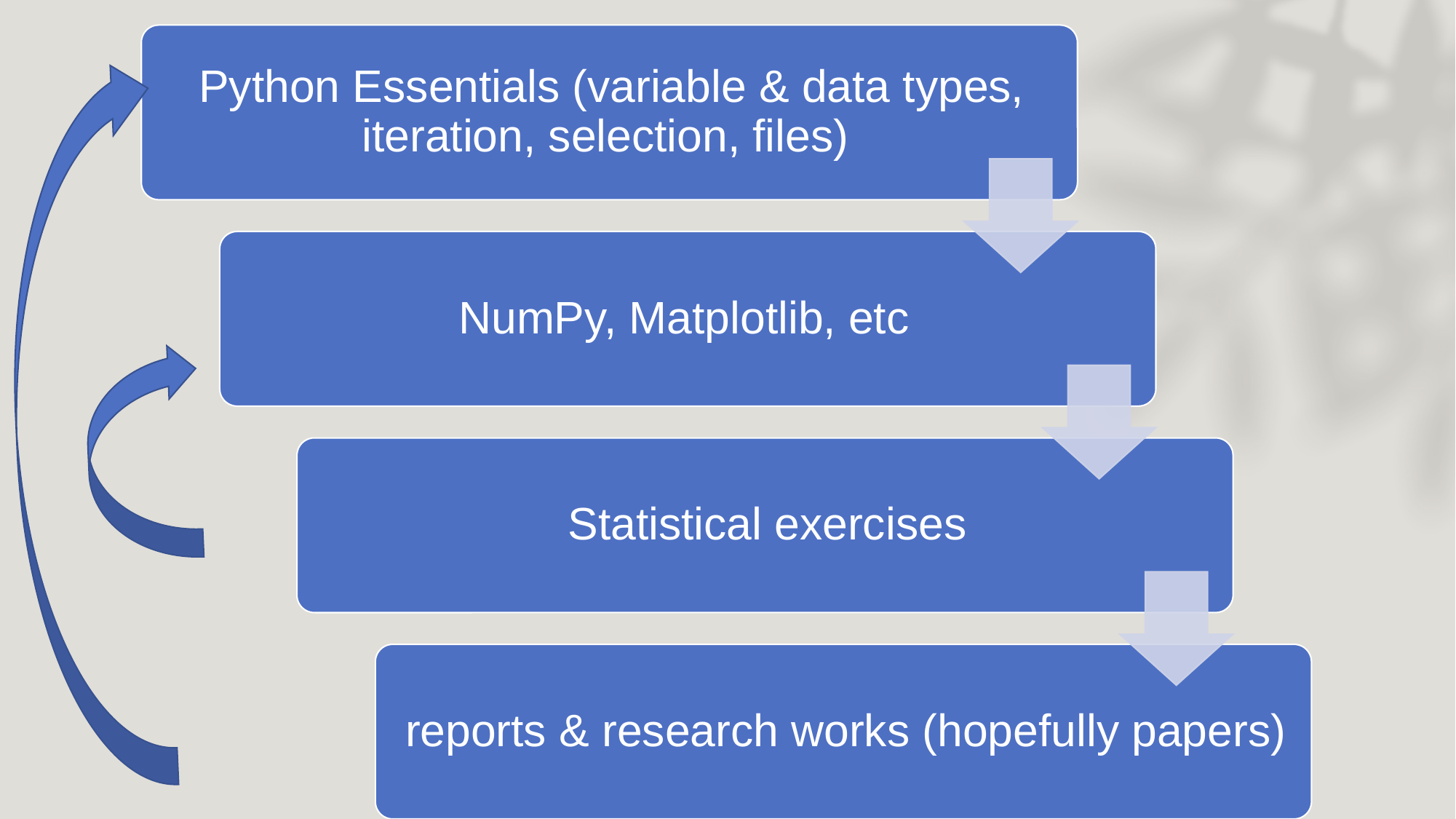

Python Essentials (variable & data types, iteration, selection, files)
NumPy, Matplotlib, etc
Statistical exercises
reports & research works (hopefully papers)